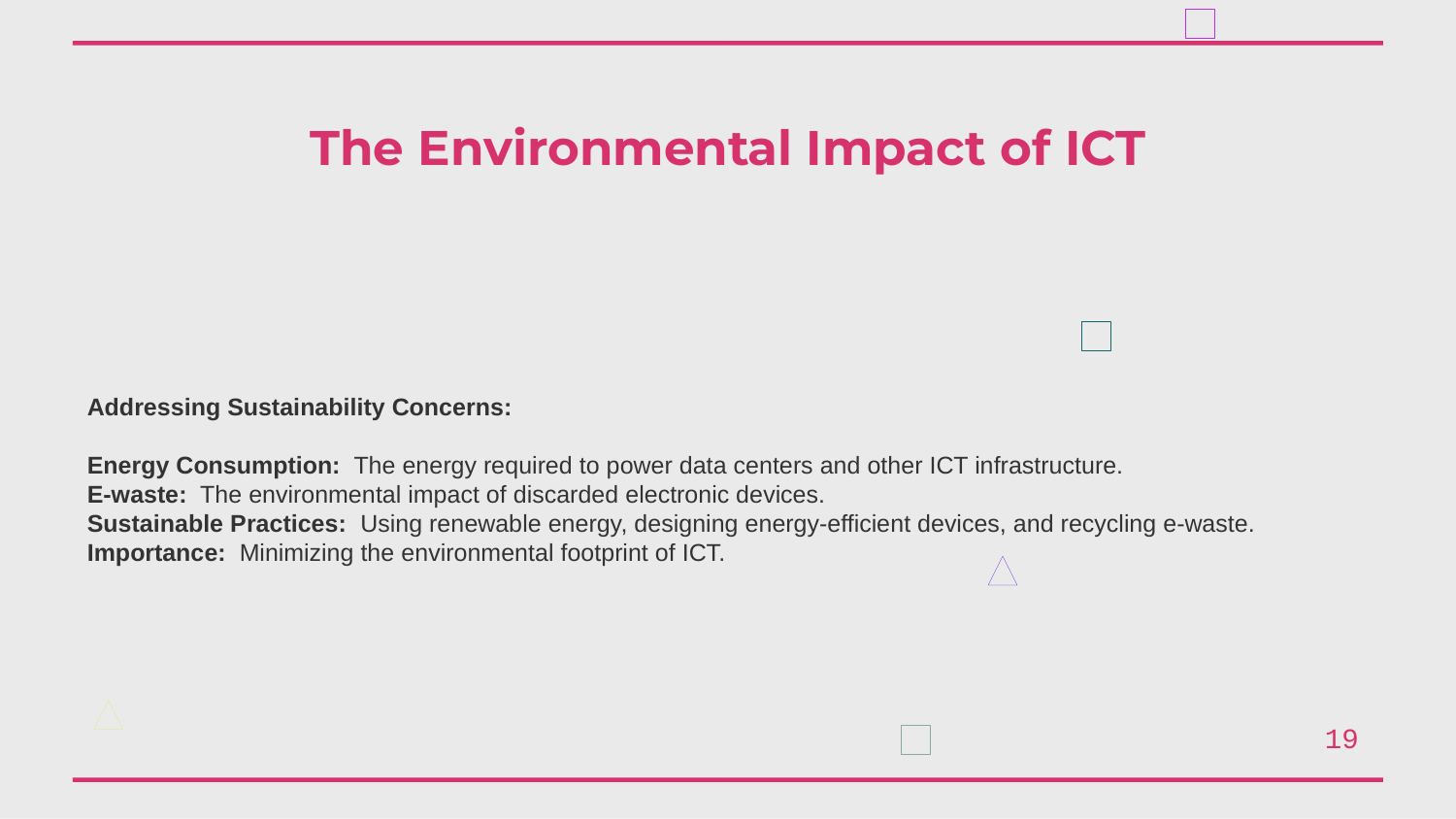

The Environmental Impact of ICT
Addressing Sustainability Concerns:

Energy Consumption:  The energy required to power data centers and other ICT infrastructure.
E-waste:  The environmental impact of discarded electronic devices.
Sustainable Practices:  Using renewable energy, designing energy-efficient devices, and recycling e-waste.
Importance:  Minimizing the environmental footprint of ICT.

19